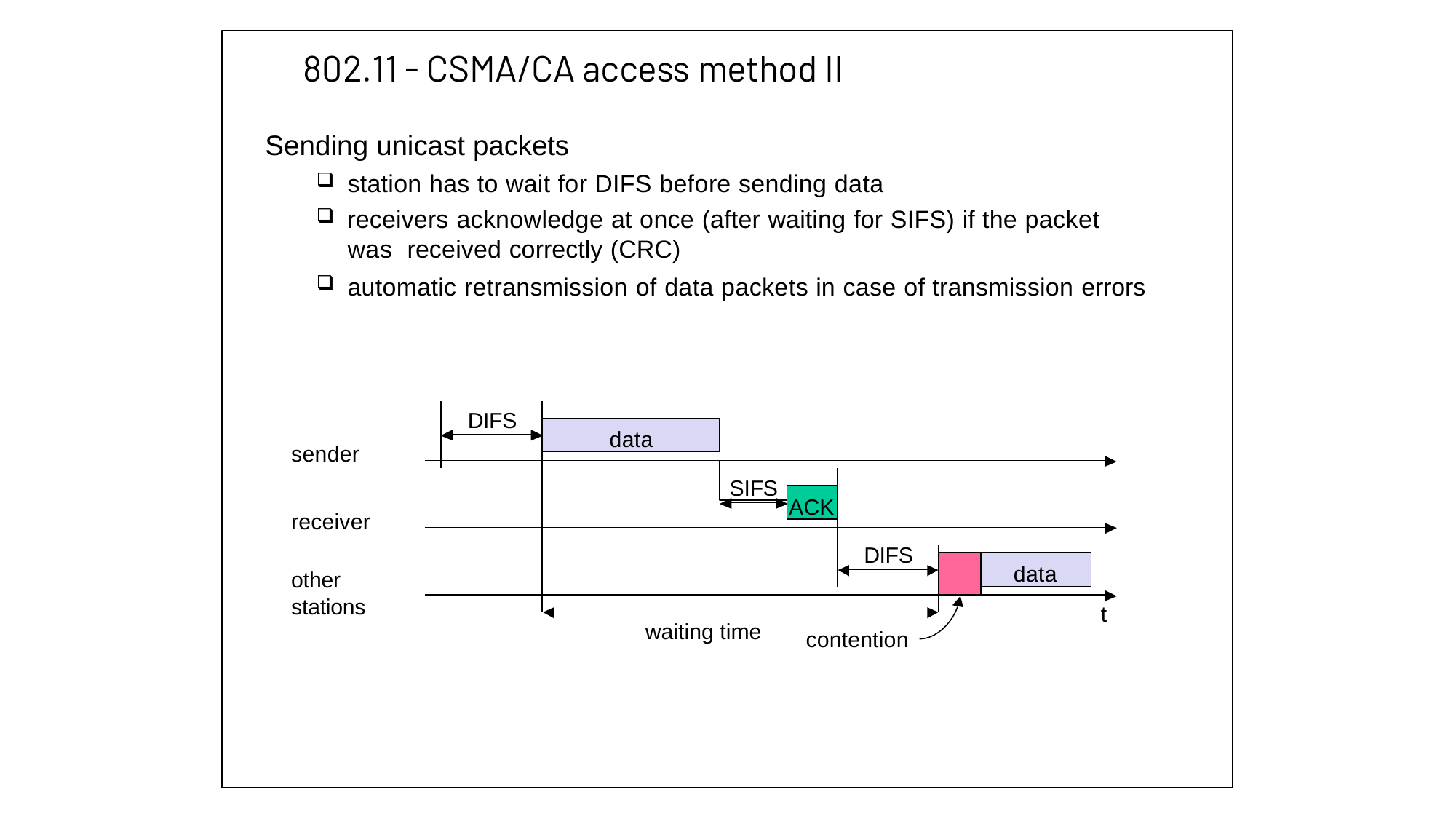

# 802.11 - CSMA/CA access method II
Sending unicast packets
station has to wait for DIFS before sending data
receivers acknowledge at once (after waiting for SIFS) if the packet was  received correctly (CRC)
automatic retransmission of data packets in case of transmission errors

DIFS
data

sender

SIFS
ACK
receiver
DIFS

data
other  stations

t
waiting time
contention